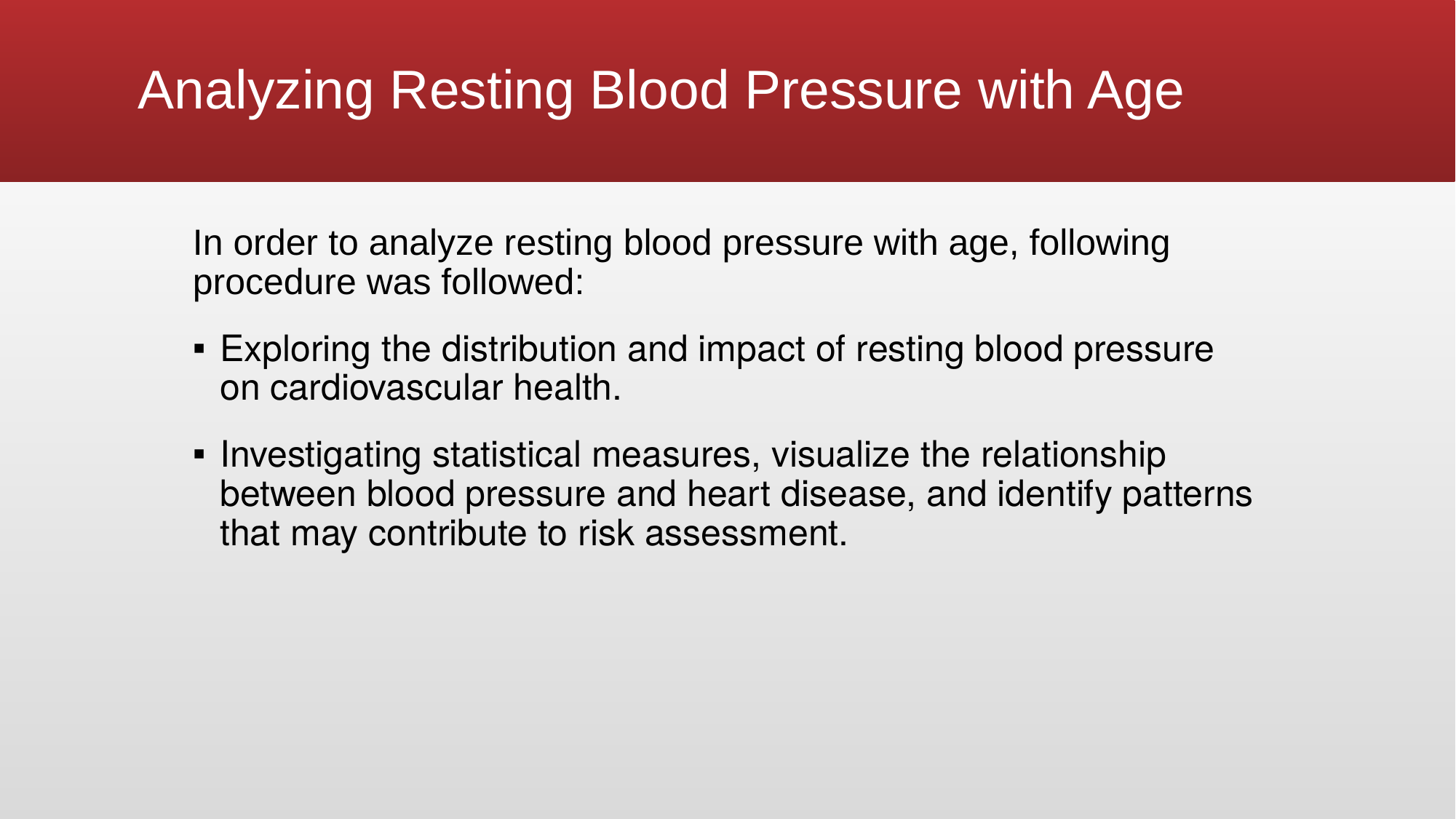

# Analyzing Resting Blood Pressure with Age
In order to analyze resting blood pressure with age, following procedure was followed:
Exploring the distribution and impact of resting blood pressure on cardiovascular health.
Investigating statistical measures, visualize the relationship between blood pressure and heart disease, and identify patterns that may contribute to risk assessment.